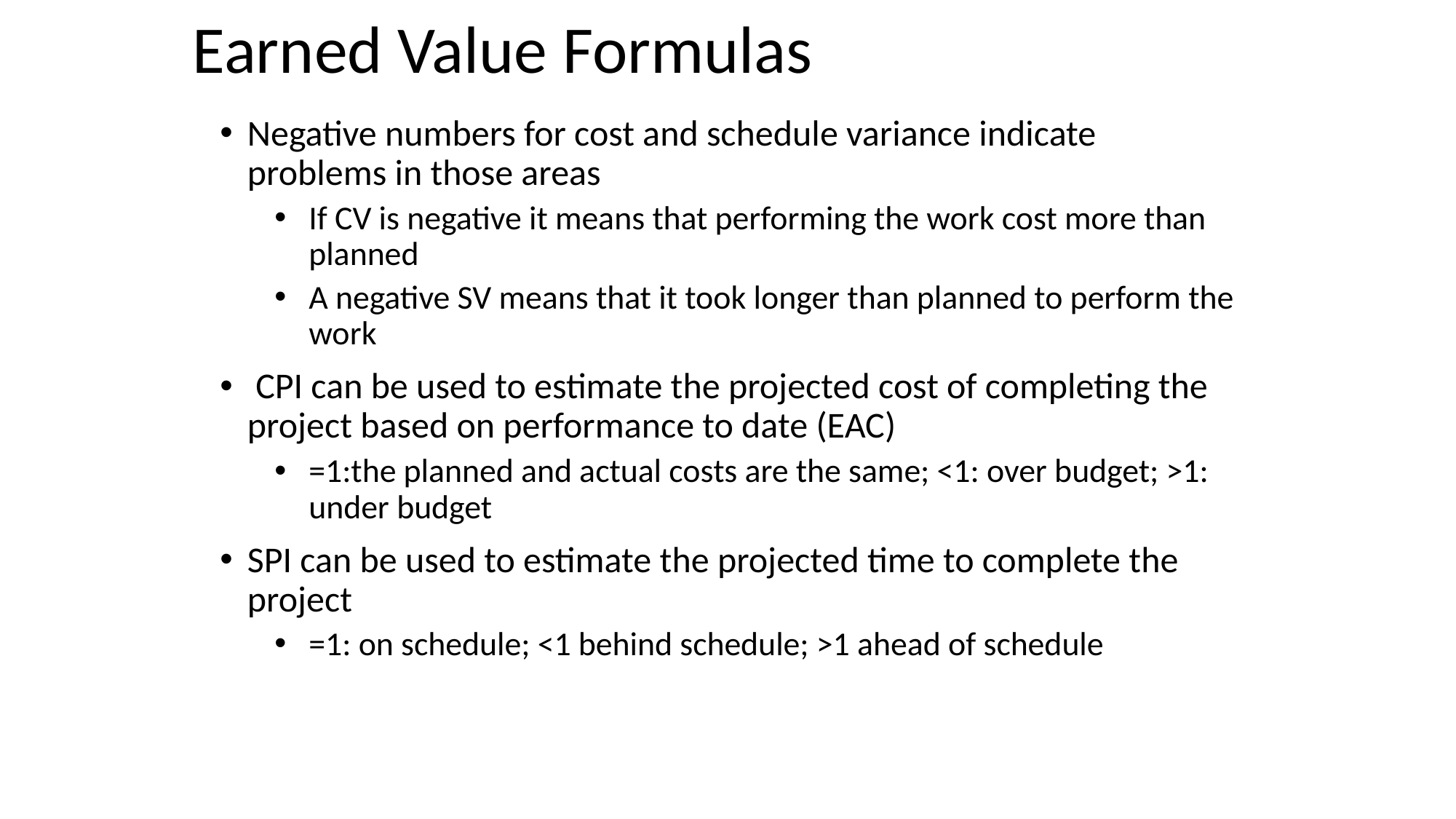

# Earned Value Formulas
Negative numbers for cost and schedule variance indicate problems in those areas
If CV is negative it means that performing the work cost more than planned
A negative SV means that it took longer than planned to perform the work
 CPI can be used to estimate the projected cost of completing the project based on performance to date (EAC)
=1:the planned and actual costs are the same; <1: over budget; >1: under budget
SPI can be used to estimate the projected time to complete the project
=1: on schedule; <1 behind schedule; >1 ahead of schedule